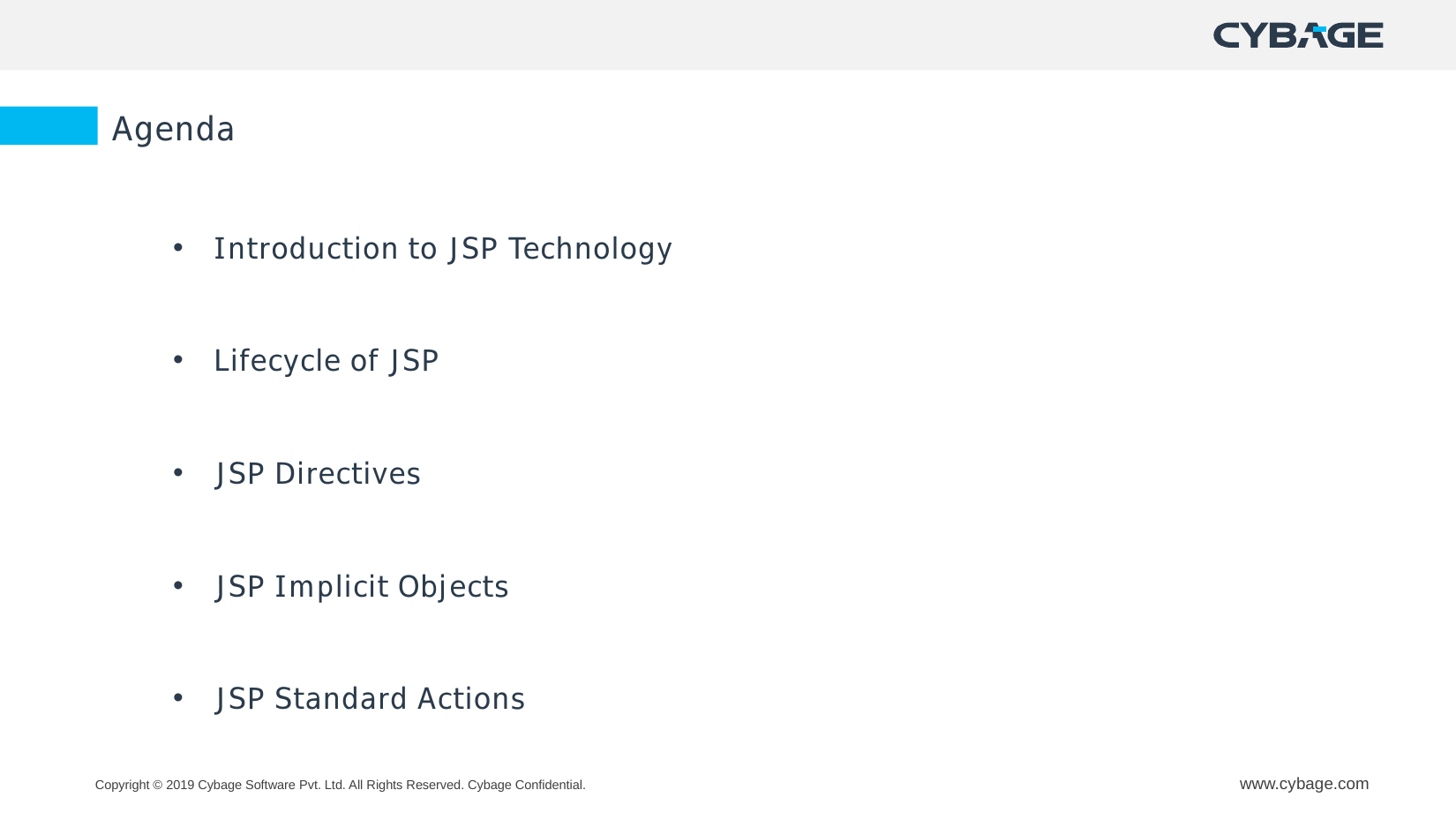

Agenda

Introduction to JSP Technology

Lifecycle of JSP

JSP Directives

JSP Implicit Objects

JSP Standard Actions